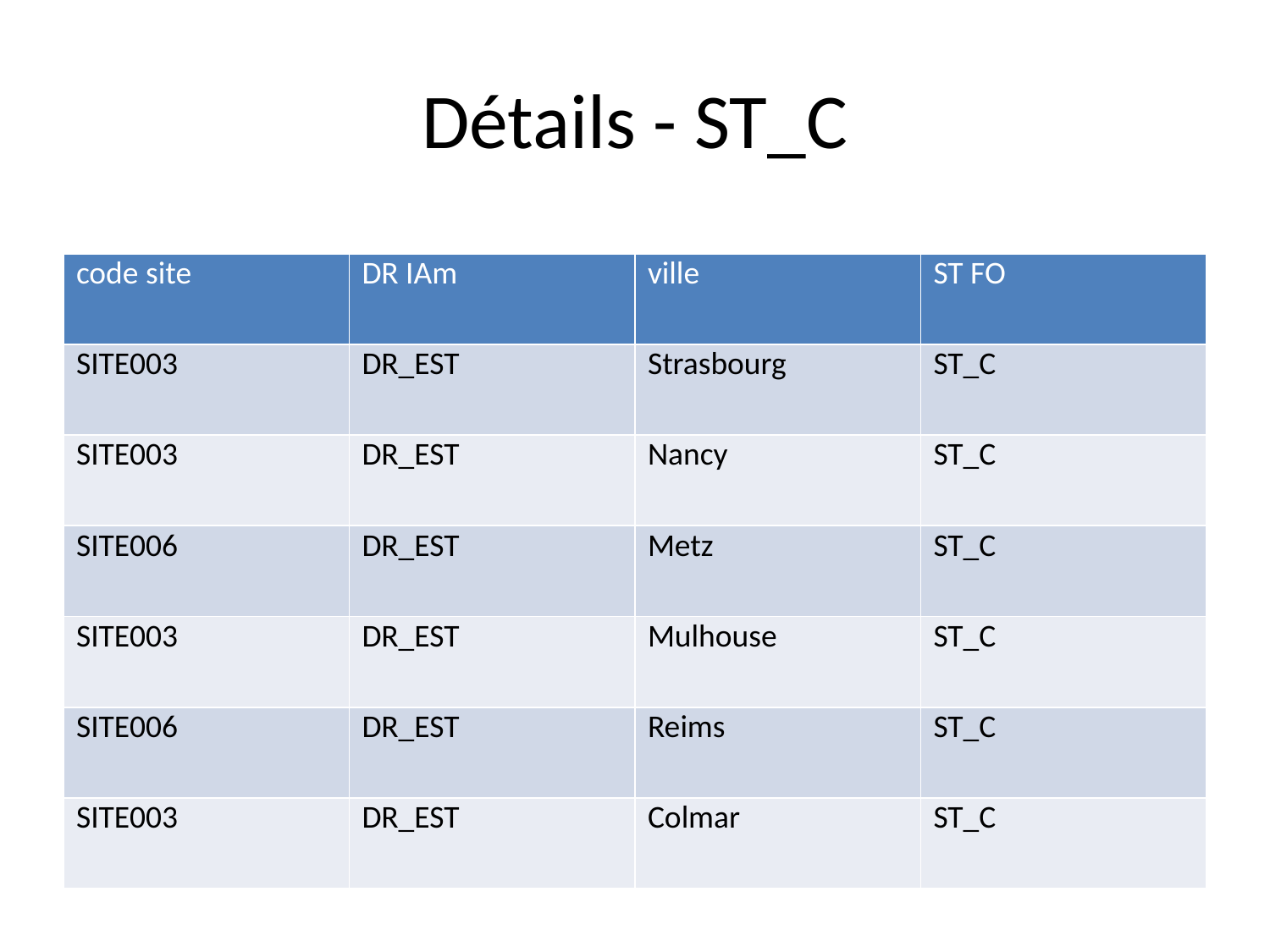

# Détails - ST_C

| code site | DR IAm | ville | ST FO |
| --- | --- | --- | --- |
| SITE003 | DR\_EST | Strasbourg | ST\_C |
| SITE003 | DR\_EST | Nancy | ST\_C |
| SITE006 | DR\_EST | Metz | ST\_C |
| SITE003 | DR\_EST | Mulhouse | ST\_C |
| SITE006 | DR\_EST | Reims | ST\_C |
| SITE003 | DR\_EST | Colmar | ST\_C |